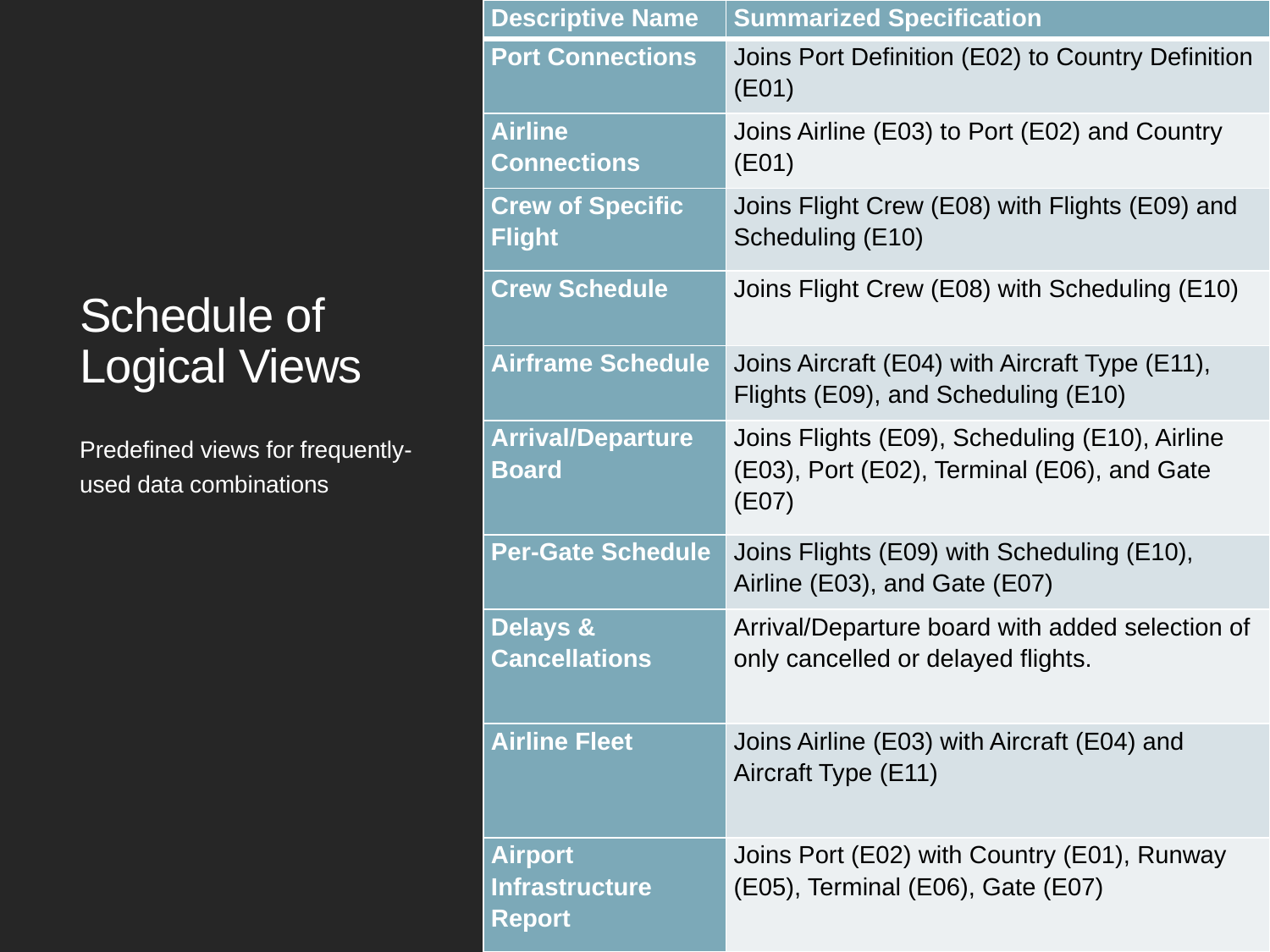

| Descriptive Name | Summarized Specification |
| --- | --- |
| Port Connections | Joins Port Definition (E02) to Country Definition (E01) |
| Airline Connections | Joins Airline (E03) to Port (E02) and Country (E01) |
| Crew of Specific Flight | Joins Flight Crew (E08) with Flights (E09) and Scheduling (E10) |
| Crew Schedule | Joins Flight Crew (E08) with Scheduling (E10) |
| Airframe Schedule | Joins Aircraft (E04) with Aircraft Type (E11), Flights (E09), and Scheduling (E10) |
| Arrival/Departure Board | Joins Flights (E09), Scheduling (E10), Airline (E03), Port (E02), Terminal (E06), and Gate (E07) |
| Per-Gate Schedule | Joins Flights (E09) with Scheduling (E10), Airline (E03), and Gate (E07) |
| Delays & Cancellations | Arrival/Departure board with added selection of only cancelled or delayed flights. |
| Airline Fleet | Joins Airline (E03) with Aircraft (E04) and Aircraft Type (E11) |
| Airport Infrastructure Report | Joins Port (E02) with Country (E01), Runway (E05), Terminal (E06), Gate (E07) |
# Schedule of Logical Views
Predefined views for frequently-used data combinations